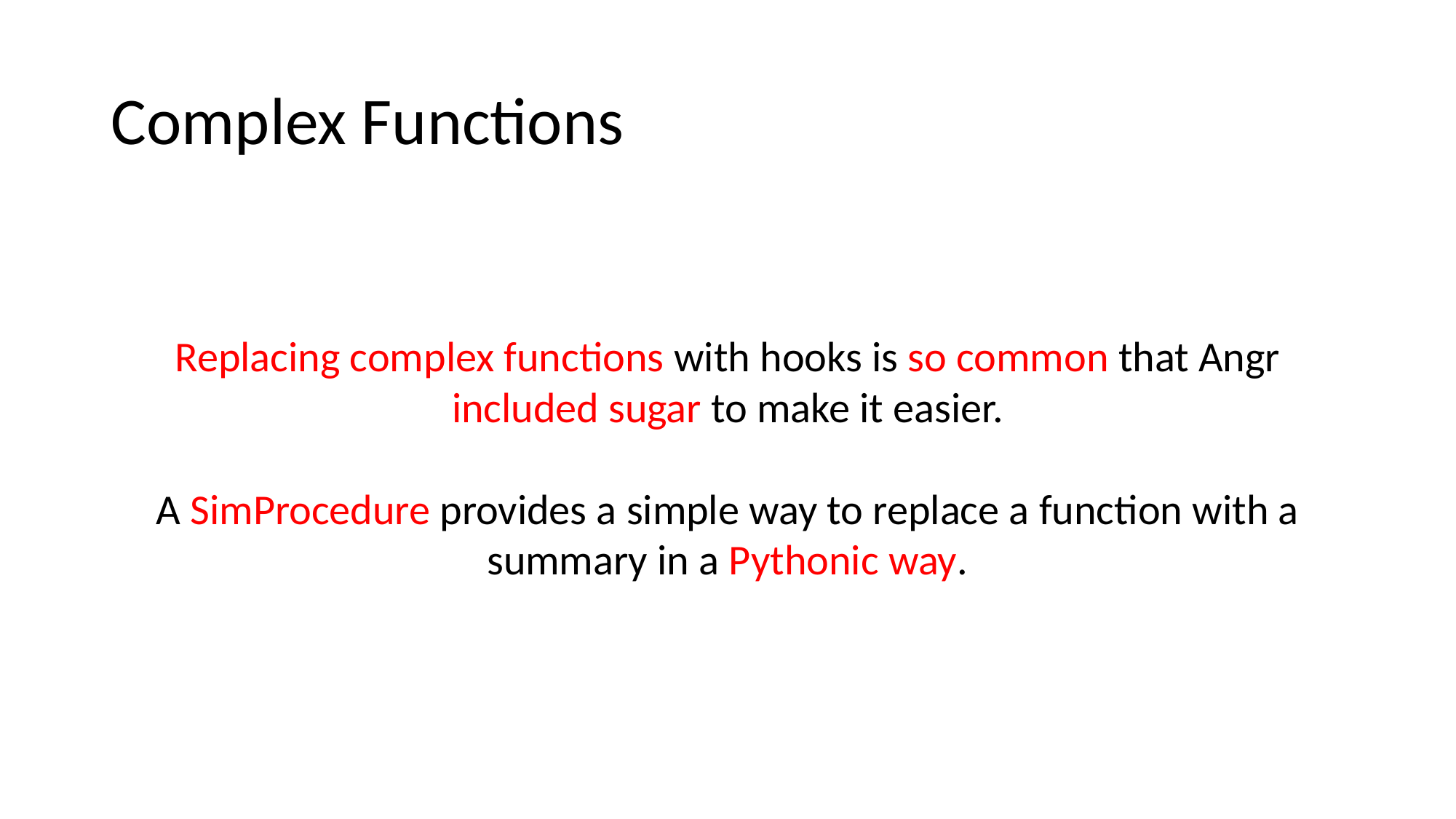

# Complex Functions
Replacing complex functions with hooks is so common that Angr included sugar to make it easier.

A SimProcedure provides a simple way to replace a function with a summary in a Pythonic way.